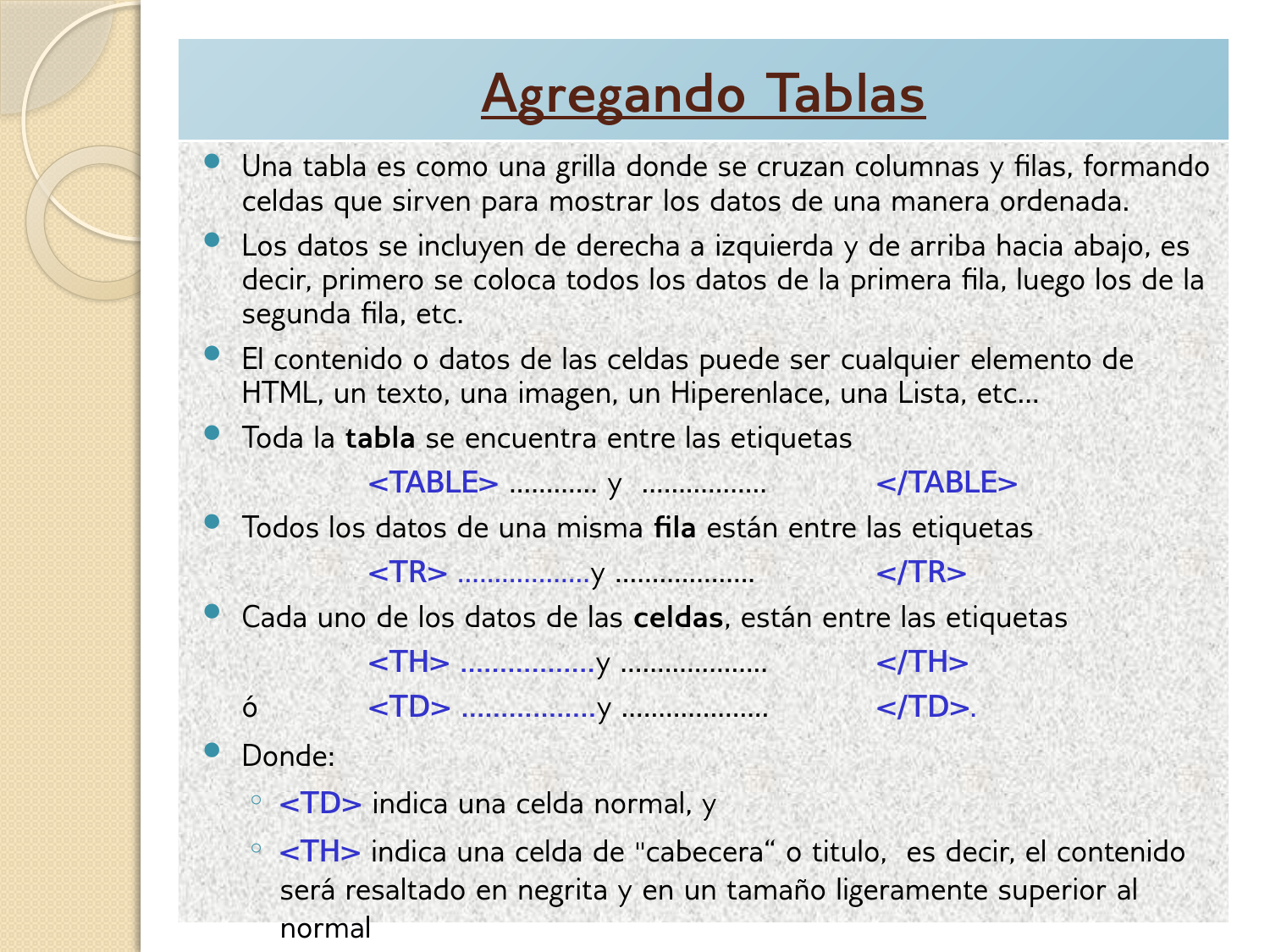

# Agregando Tablas
Una tabla es como una grilla donde se cruzan columnas y filas, formando celdas que sirven para mostrar los datos de una manera ordenada.
Los datos se incluyen de derecha a izquierda y de arriba hacia abajo, es decir, primero se coloca todos los datos de la primera fila, luego los de la segunda fila, etc.
El contenido o datos de las celdas puede ser cualquier elemento de HTML, un texto, una imagen, un Hiperenlace, una Lista, etc...
Toda la tabla se encuentra entre las etiquetas
		<TABLE> ………… y  ……………..	</TABLE>
Todos los datos de una misma fila están entre las etiquetas
		<TR> ………………y ……………….	</TR>
Cada uno de los datos de las celdas, están entre las etiquetas
		<TH> ……………..y ………………..	</TH>
	ó	<TD> ……………..y ………………..	</TD>.
Donde:
<TD> indica una celda normal, y
<TH> indica una celda de "cabecera“ o titulo,  es decir, el contenido será resaltado en negrita y en un tamaño ligeramente superior al normal